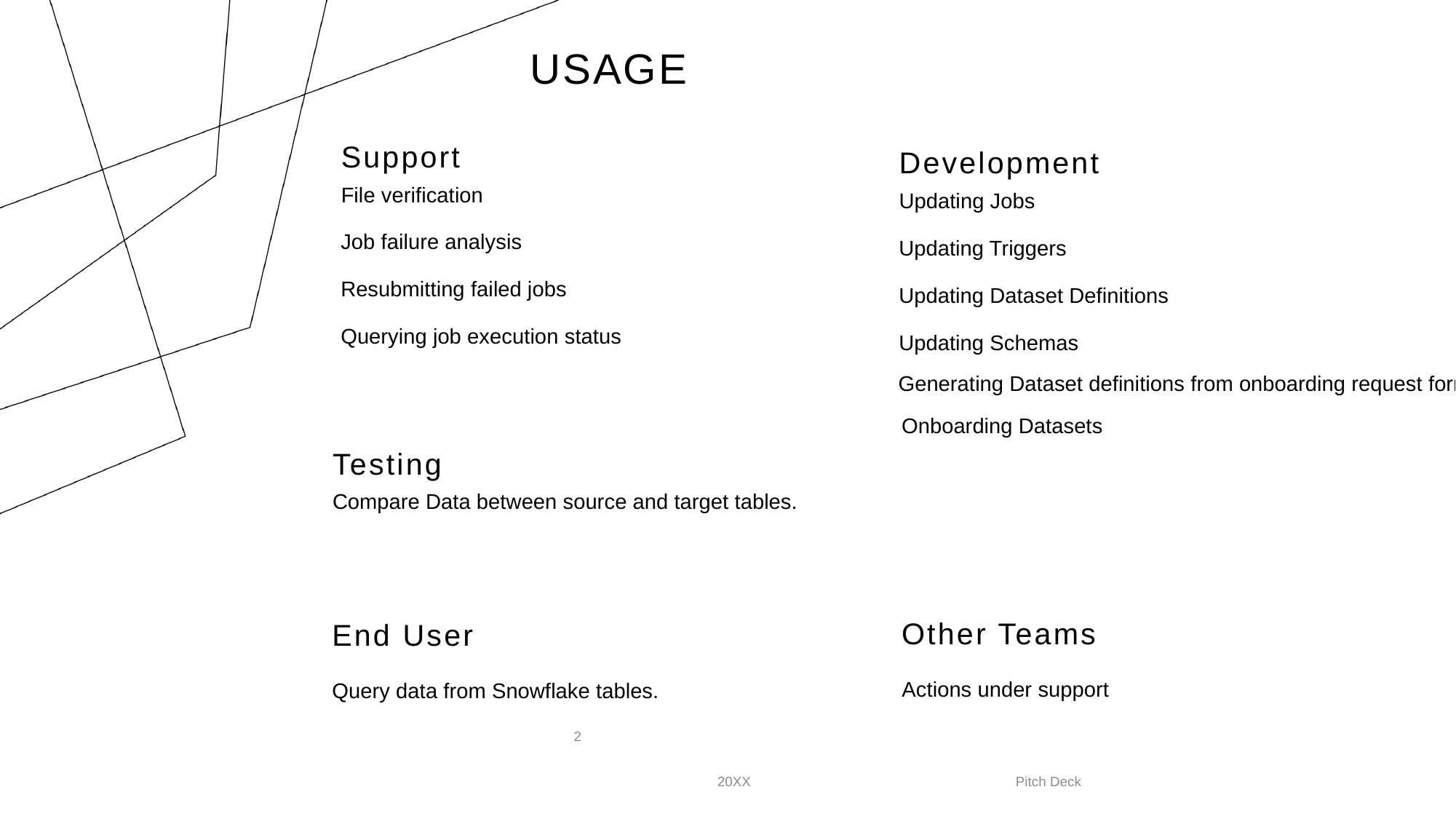

# Usage
Support
Development
File verification
Updating Jobs

Job failure analysis
Updating Triggers
Resubmitting failed jobs
Updating Dataset Definitions
Querying job execution status
Updating Schemas
Generating Dataset definitions from onboarding request form
Onboarding Datasets
Testing
Compare Data between source and target tables.
Other Teams
End User
Actions under support
Query data from Snowflake tables.
2
20XX
Pitch Deck